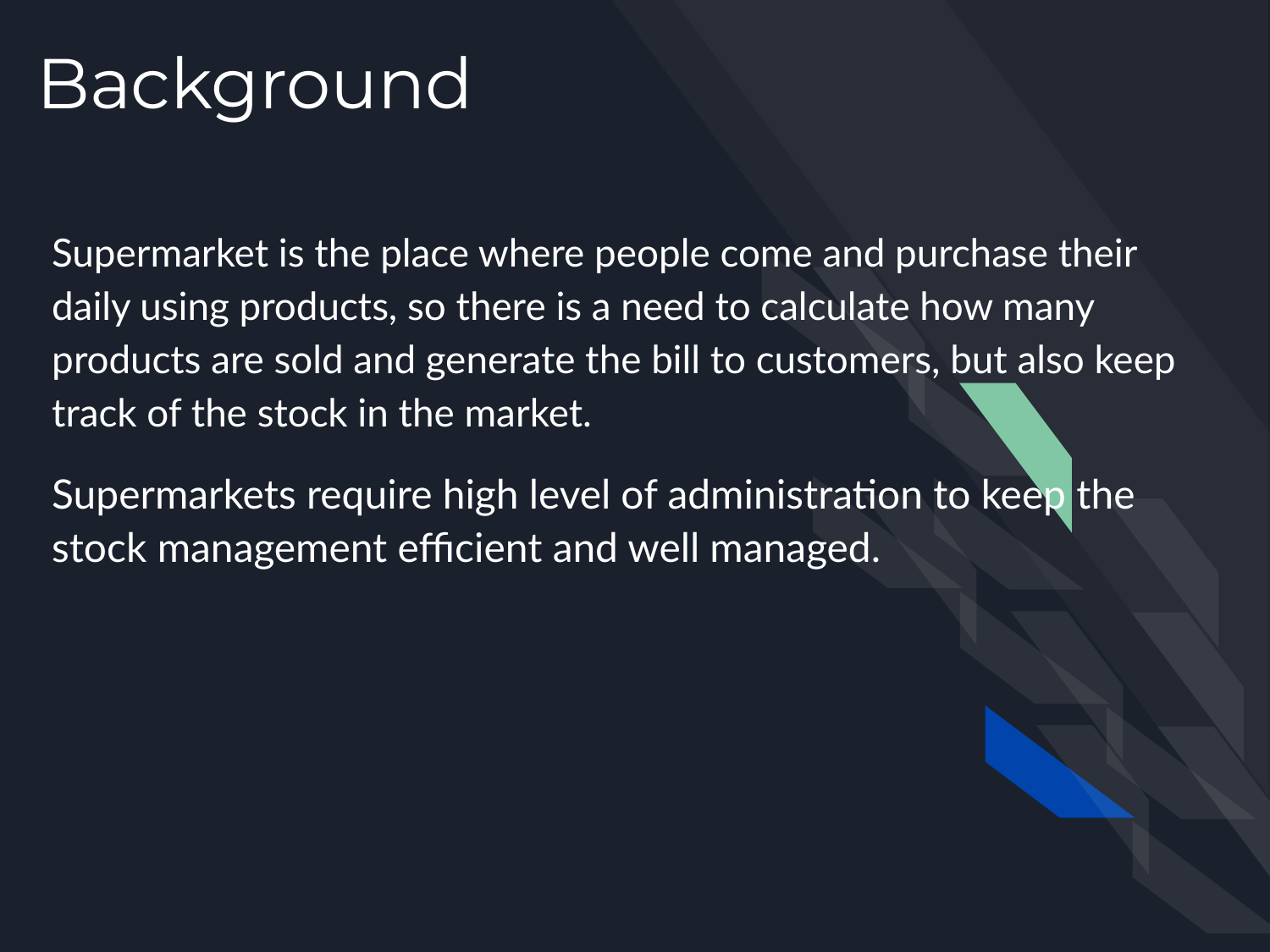

# Background
Supermarket is the place where people come and purchase their daily using products, so there is a need to calculate how many products are sold and generate the bill to customers, but also keep track of the stock in the market.
Supermarkets require high level of administration to keep the stock management efficient and well managed.